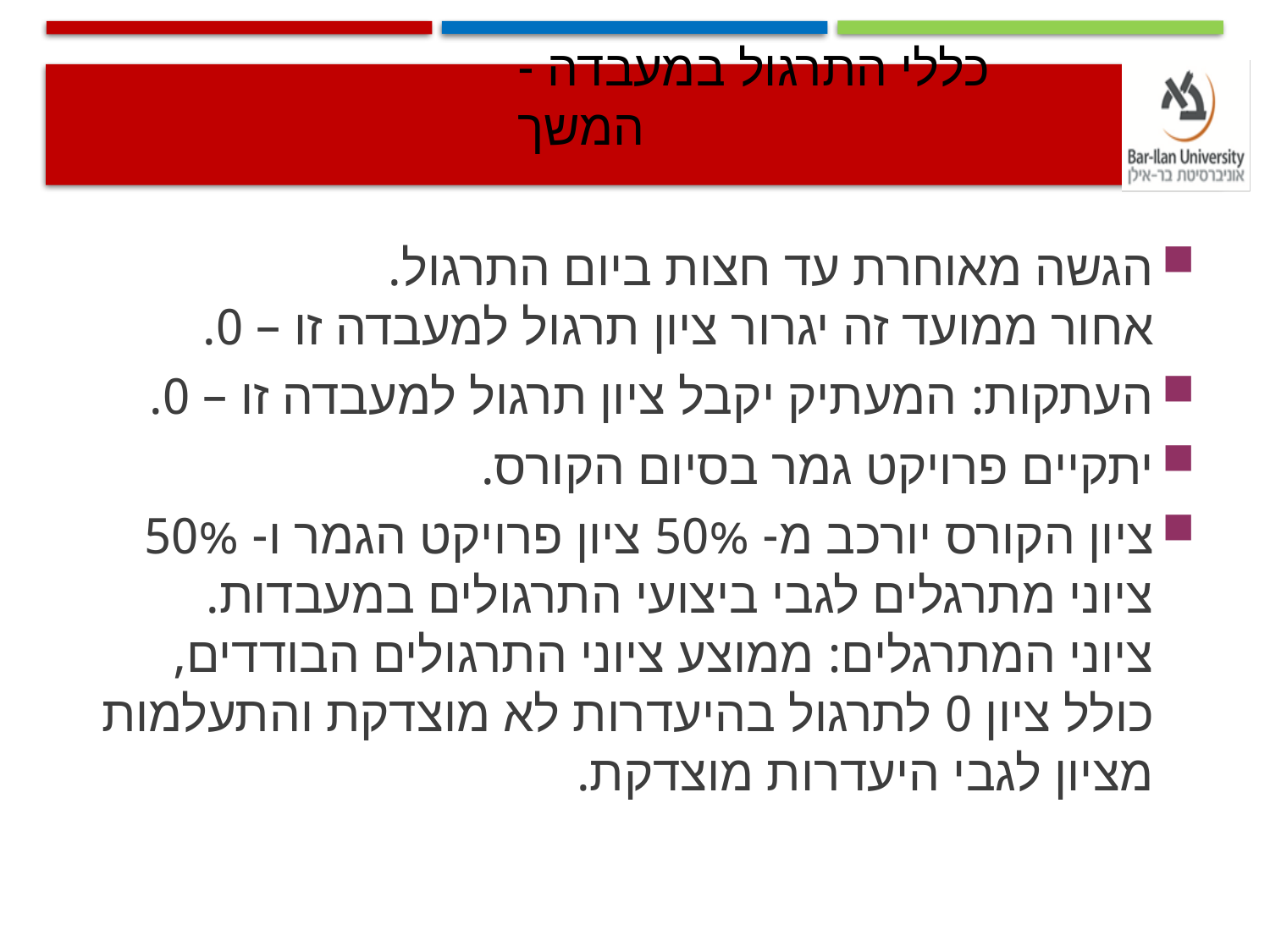

# כללי התרגול במעבדה - המשך
הגשה מאוחרת עד חצות ביום התרגול.
אחור ממועד זה יגרור ציון תרגול למעבדה זו – 0.
העתקות: המעתיק יקבל ציון תרגול למעבדה זו – 0.
יתקיים פרויקט גמר בסיום הקורס.
ציון הקורס יורכב מ- 50% ציון פרויקט הגמר ו- 50% ציוני מתרגלים לגבי ביצועי התרגולים במעבדות.
ציוני המתרגלים: ממוצע ציוני התרגולים הבודדים, כולל ציון 0 לתרגול בהיעדרות לא מוצדקת והתעלמות מציון לגבי היעדרות מוצדקת.